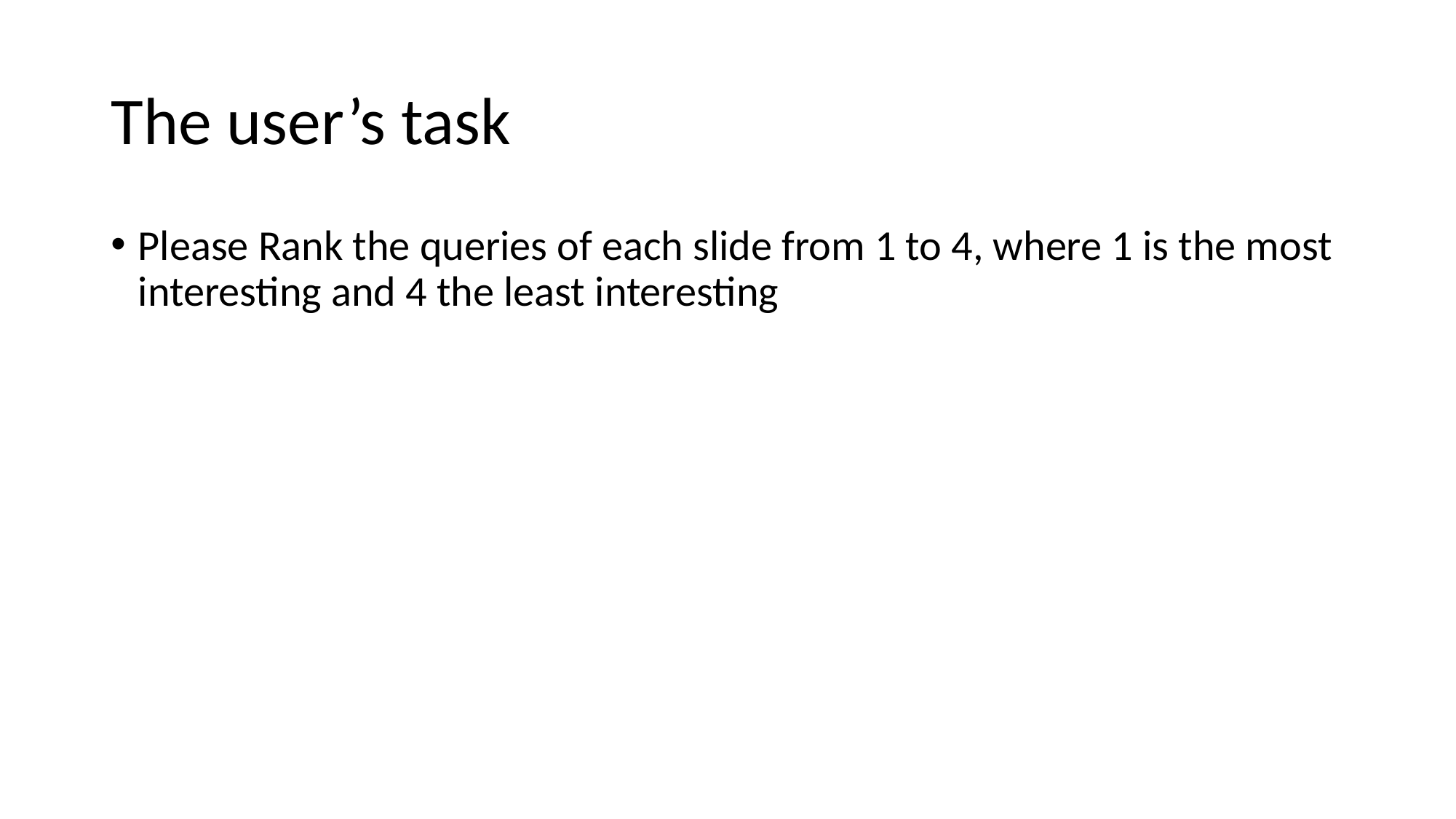

# The user’s task
Please Rank the queries of each slide from 1 to 4, where 1 is the most interesting and 4 the least interesting